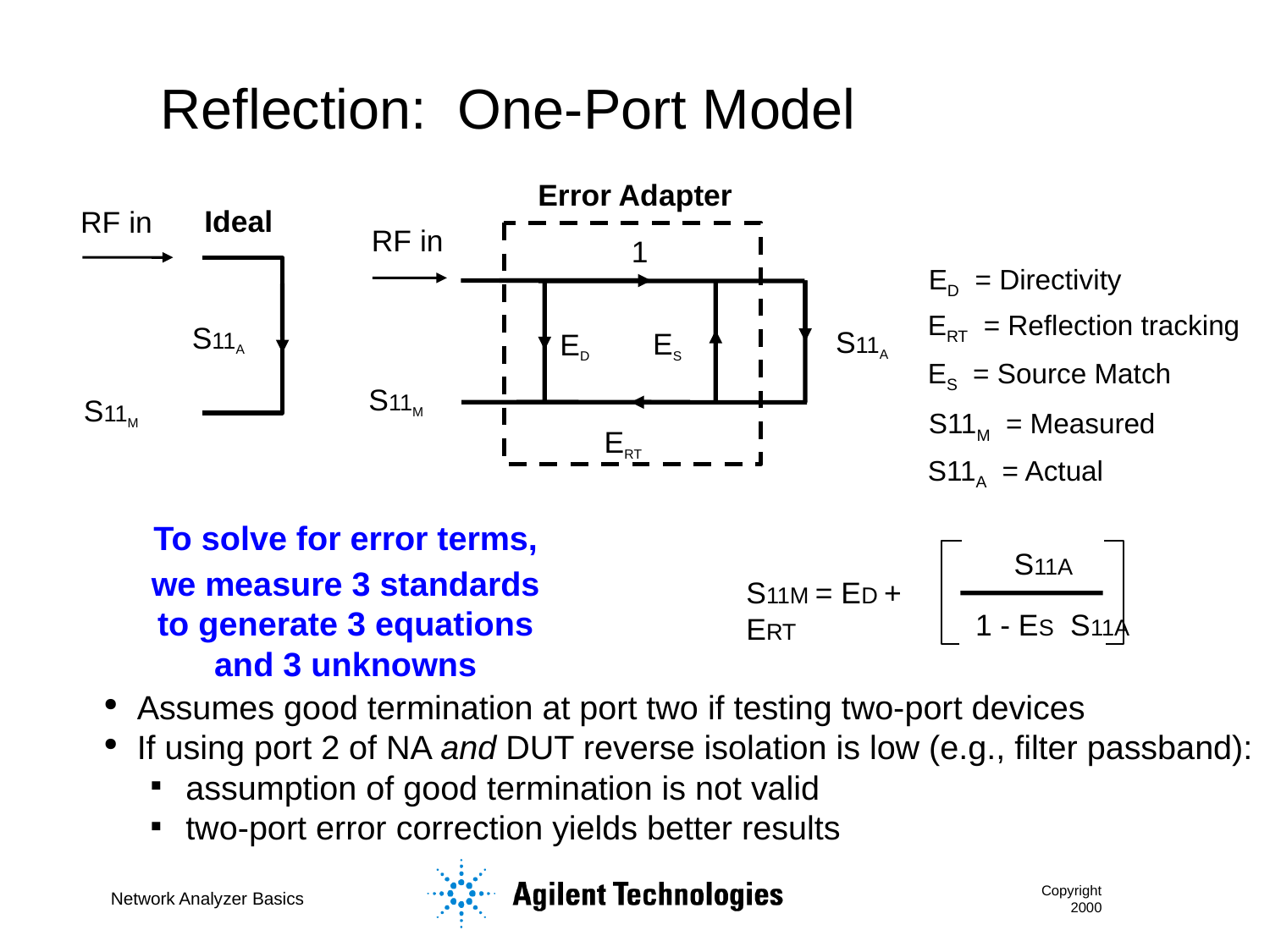

# Reflection:  One-Port Model
Error Adapter
RF in

1

S11A
ES
ED

S11M

ERT
Ideal
RF in

S11A
S11M
ED  = Directivity
ERT  = Reflection tracking
ES  = Source Match
S11M  = Measured
S11A  = Actual
To solve for error terms, we measure 3 standards to generate 3 equations and 3 unknowns

S11A
S11M = ED + ERT

1 - ES  S11A
Assumes good termination at port two if testing two-port devices
If using port 2 of NA and DUT reverse isolation is low (e.g., filter passband):
 assumption of good termination is not valid
 two-port error correction yields better results
Copyright 2000
Network Analyzer Basics